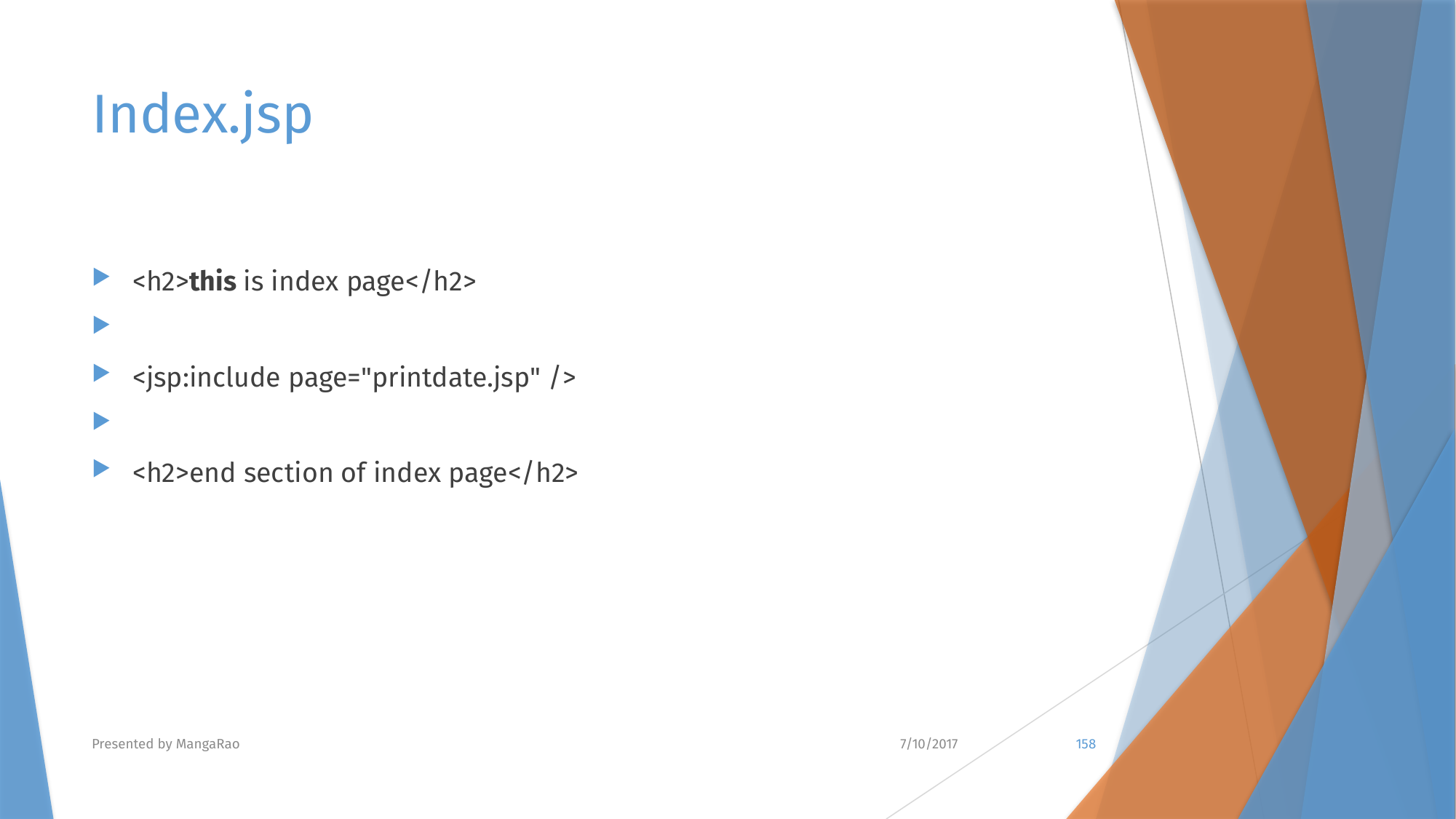

# Index.jsp
<h2>this is index page</h2>

<jsp:include page="printdate.jsp" />

<h2>end section of index page</h2>

Presented by MangaRao
7/10/2017
158